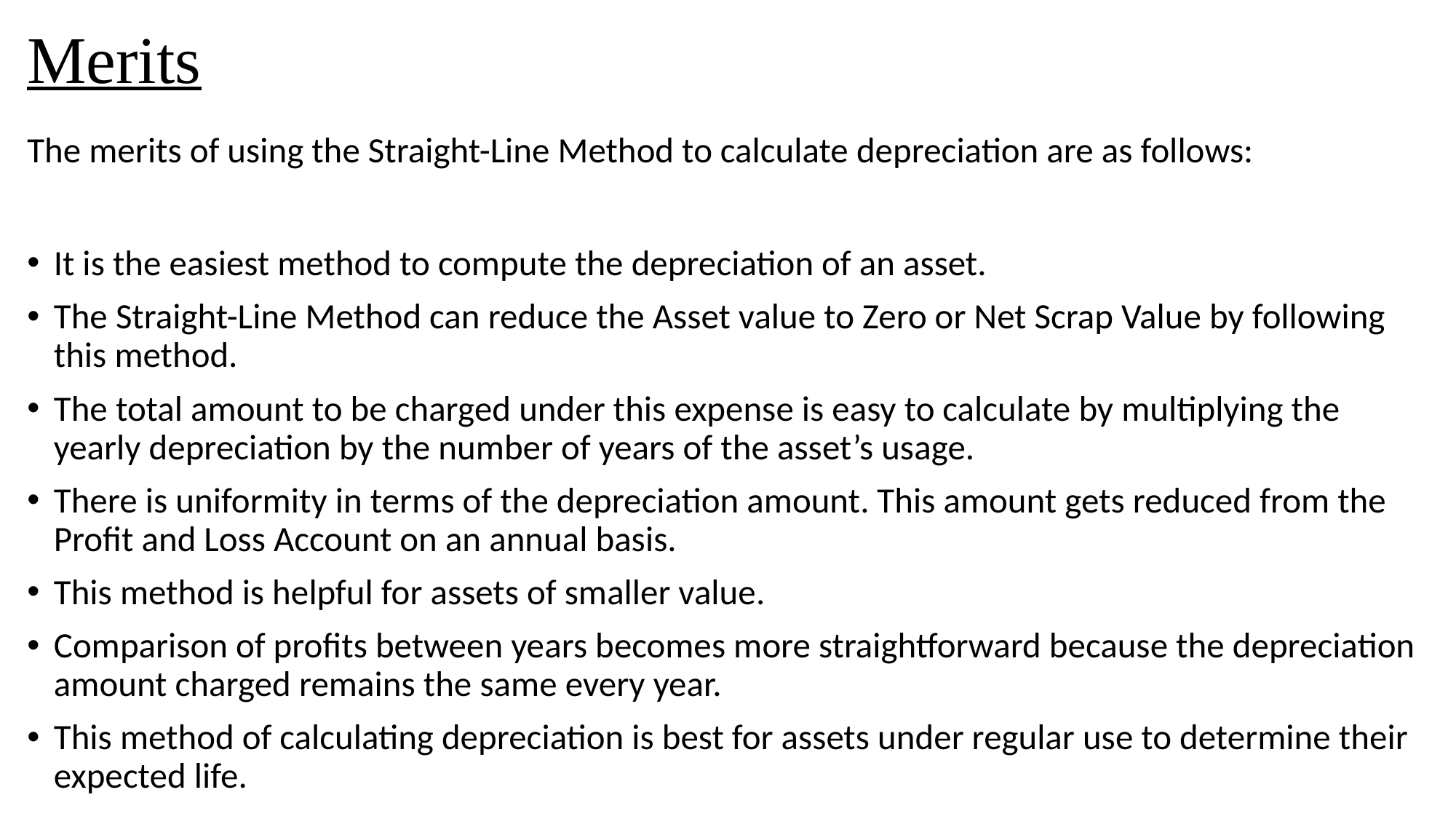

# Merits
The merits of using the Straight-Line Method to calculate depreciation are as follows:

It is the easiest method to compute the depreciation of an asset.
The Straight-Line Method can reduce the Asset value to Zero or Net Scrap Value by following this method.
The total amount to be charged under this expense is easy to calculate by multiplying the yearly depreciation by the number of years of the asset’s usage.
There is uniformity in terms of the depreciation amount. This amount gets reduced from the Profit and Loss Account on an annual basis.
This method is helpful for assets of smaller value.
Comparison of profits between years becomes more straightforward because the depreciation amount charged remains the same every year.
This method of calculating depreciation is best for assets under regular use to determine their expected life.